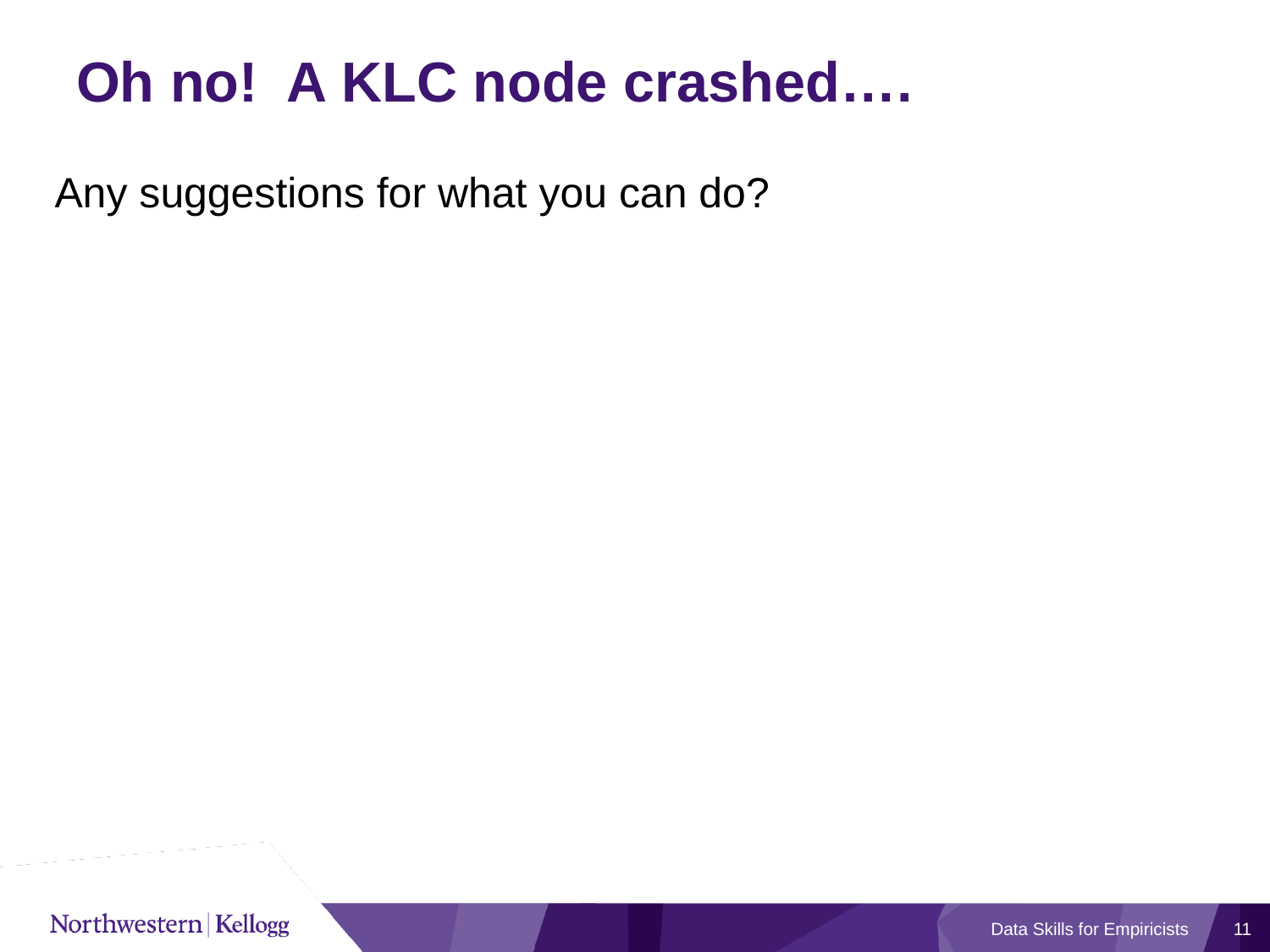

# Oh no!  A KLC node crashed….
Any suggestions for what you can do?

Data Skills for Empiricists
11